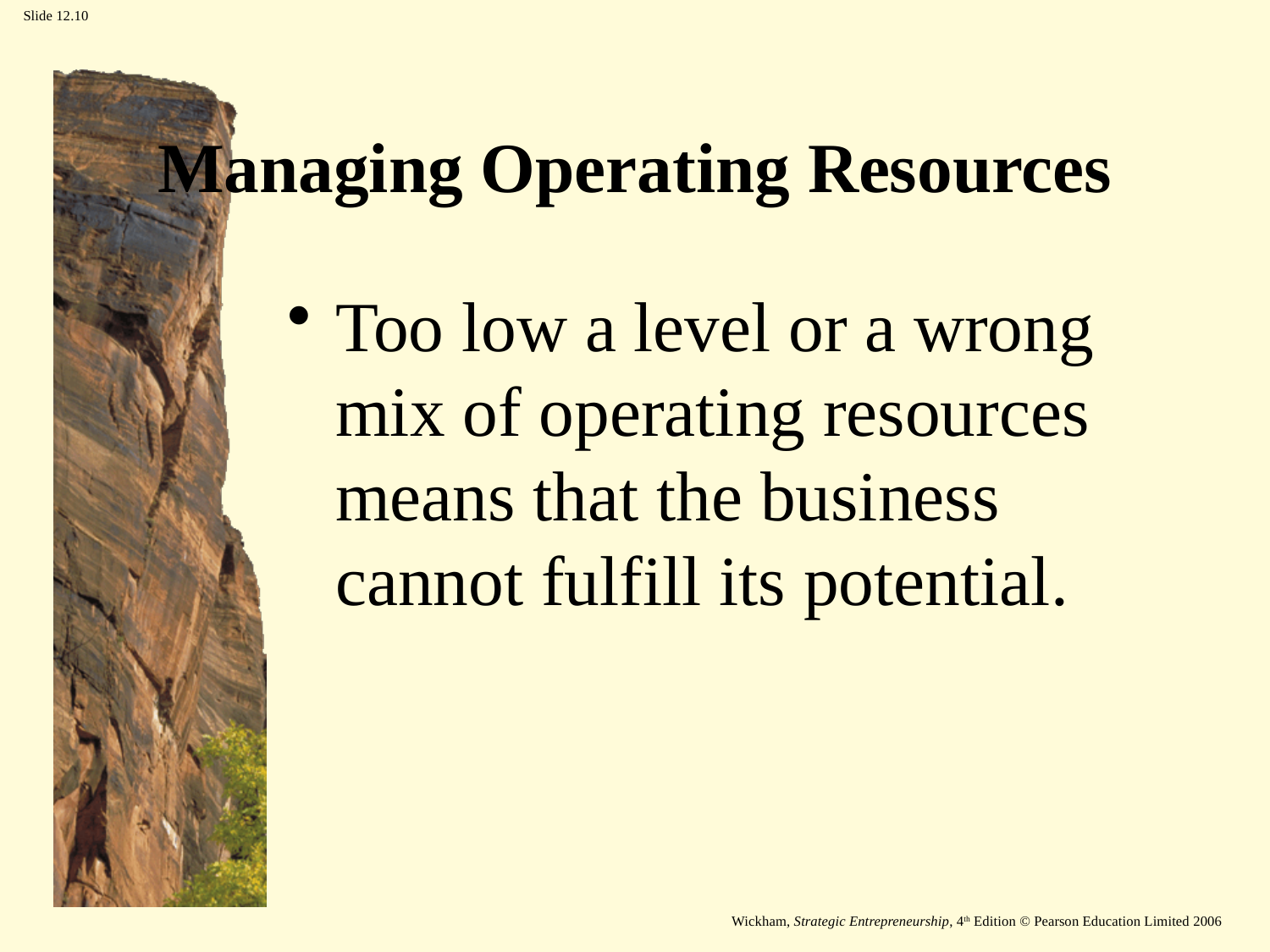

# Managing Operating Resources
Too low a level or a wrong mix of operating resources means that the business cannot fulfill its potential.